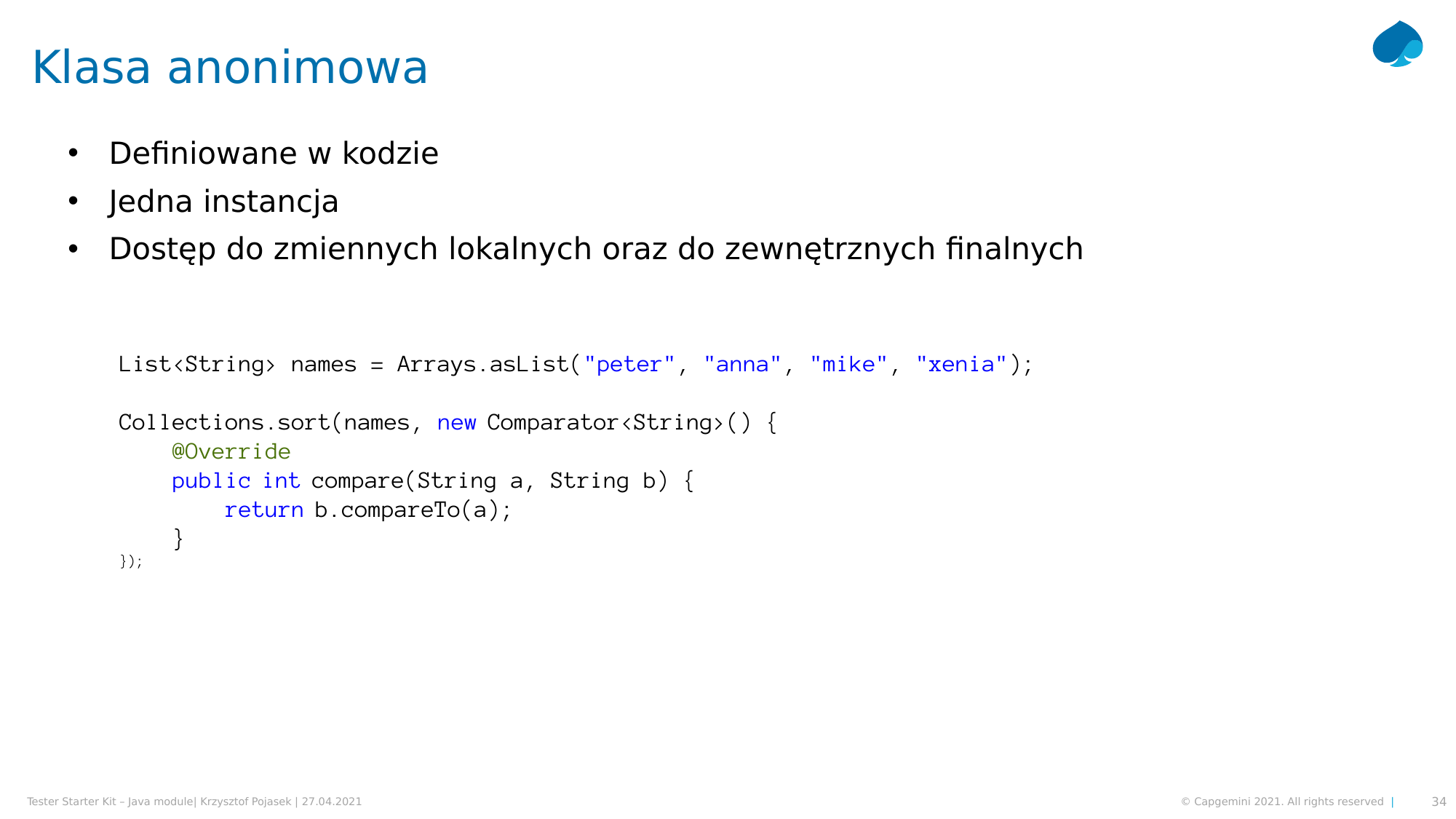

# Klasa anonimowa
Definiowane w kodzie
Jedna instancja
Dostęp do zmiennych lokalnych oraz do zewnętrznych finalnych

List<String> names = Arrays.asList("peter", "anna", "mike", "xenia");
Collections.sort(names, new Comparator<String>() {
    @Override
    public int compare(String a, String b) {
        return b.compareTo(a);
    }
});